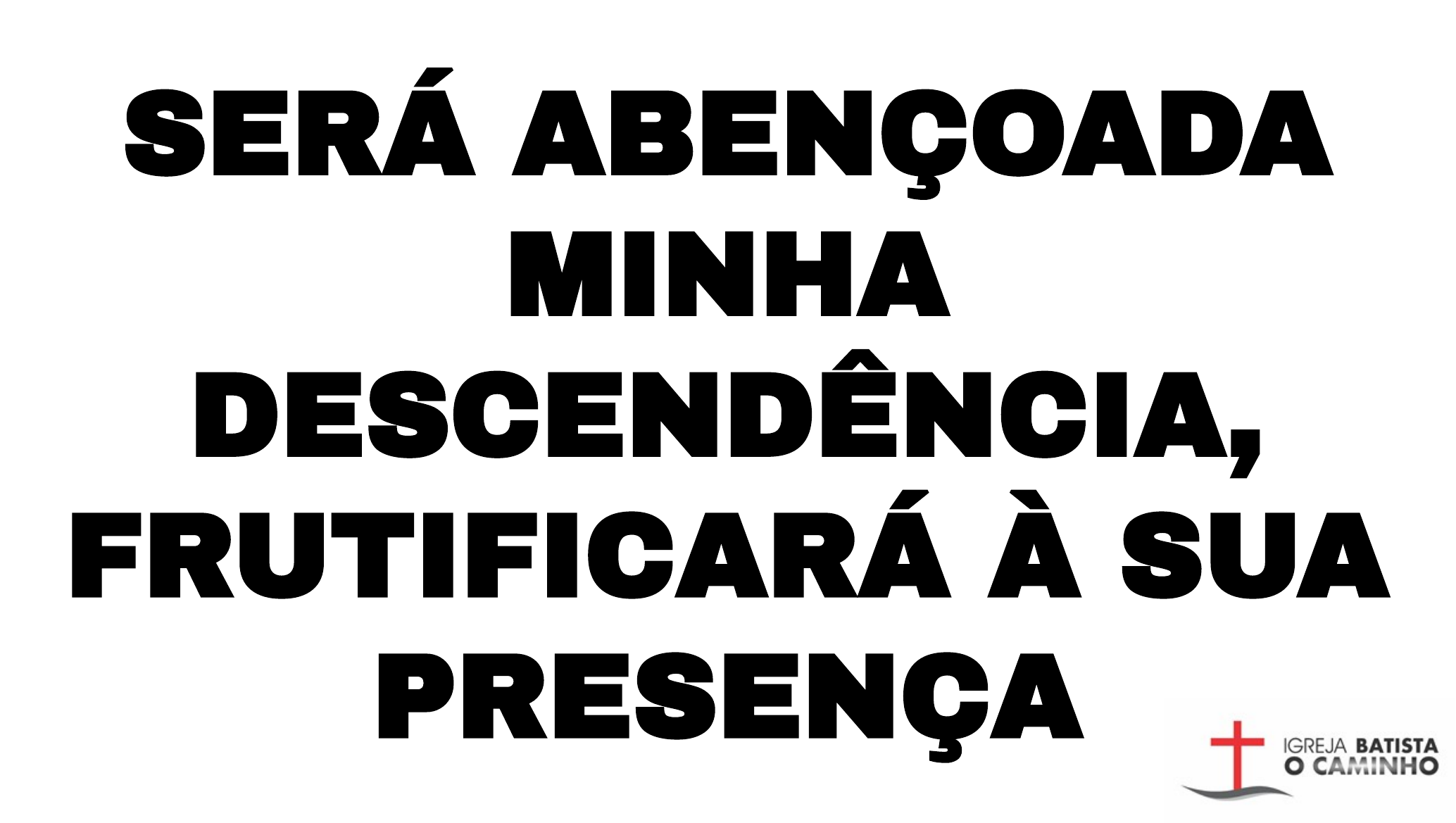

SERÁ ABENÇOADA MINHA DESCENDÊNCIA, FRUTIFICARÁ À SUA PRESENÇA